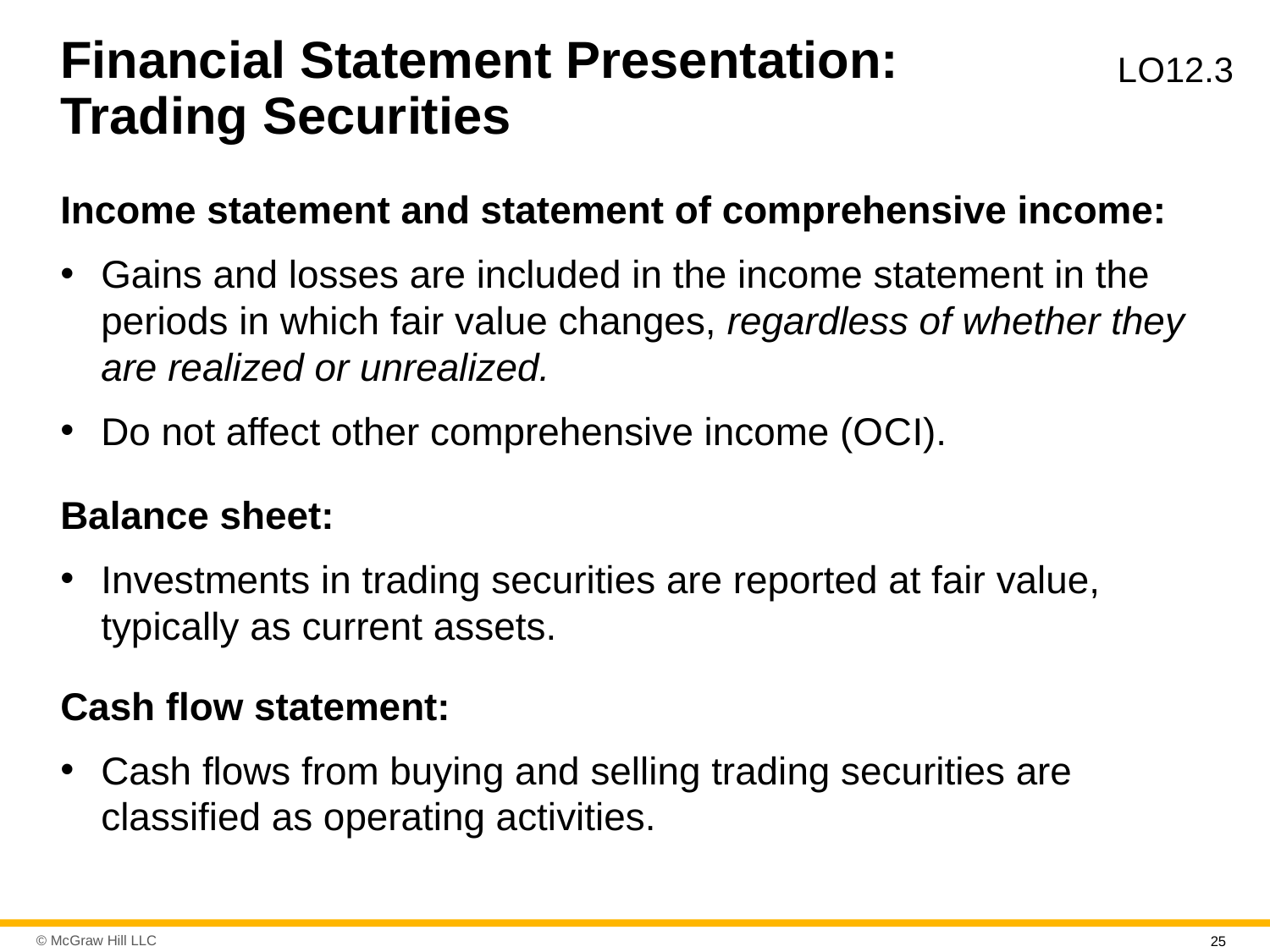

# Financial Statement Presentation: Trading Securities
L O12.3
Income statement and statement of comprehensive income:
Gains and losses are included in the income statement in the periods in which fair value changes, regardless of whether they are realized or unrealized.
Do not affect other comprehensive income (O C I).
Balance sheet:
Investments in trading securities are reported at fair value, typically as current assets.
Cash flow statement:
Cash flows from buying and selling trading securities are classified as operating activities.
25